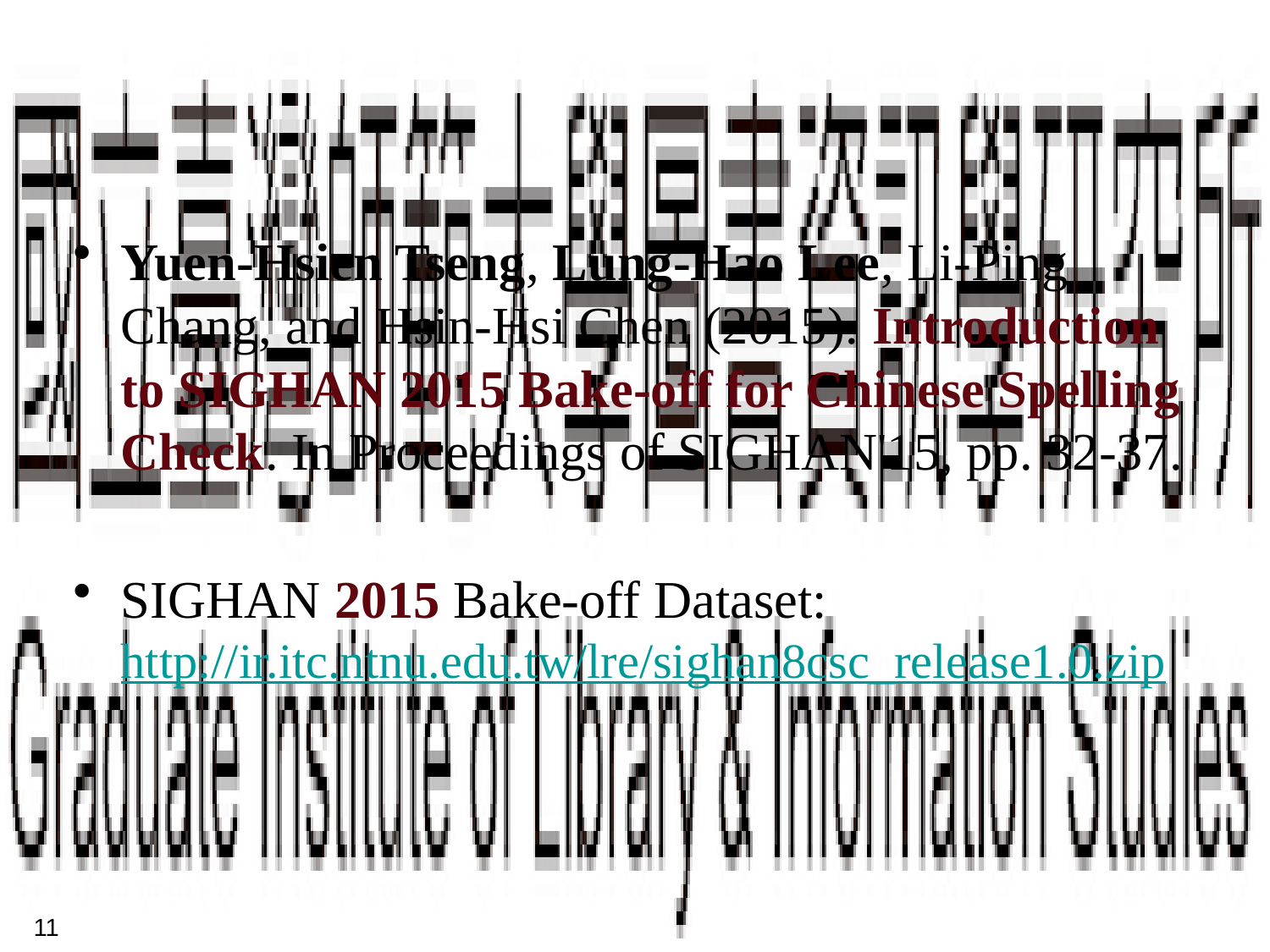

#

Yuen-Hsien Tseng, Lung-Hao Lee, Li-Ping Chang, and Hsin-Hsi Chen (2015). Introduction to SIGHAN 2015 Bake-off for Chinese Spelling Check. In Proceedings of SIGHAN'15, pp. 32-37.

SIGHAN 2015 Bake-off Dataset:  http://ir.itc.ntnu.edu.tw/lre/sighan8csc_release1.0.zip

11